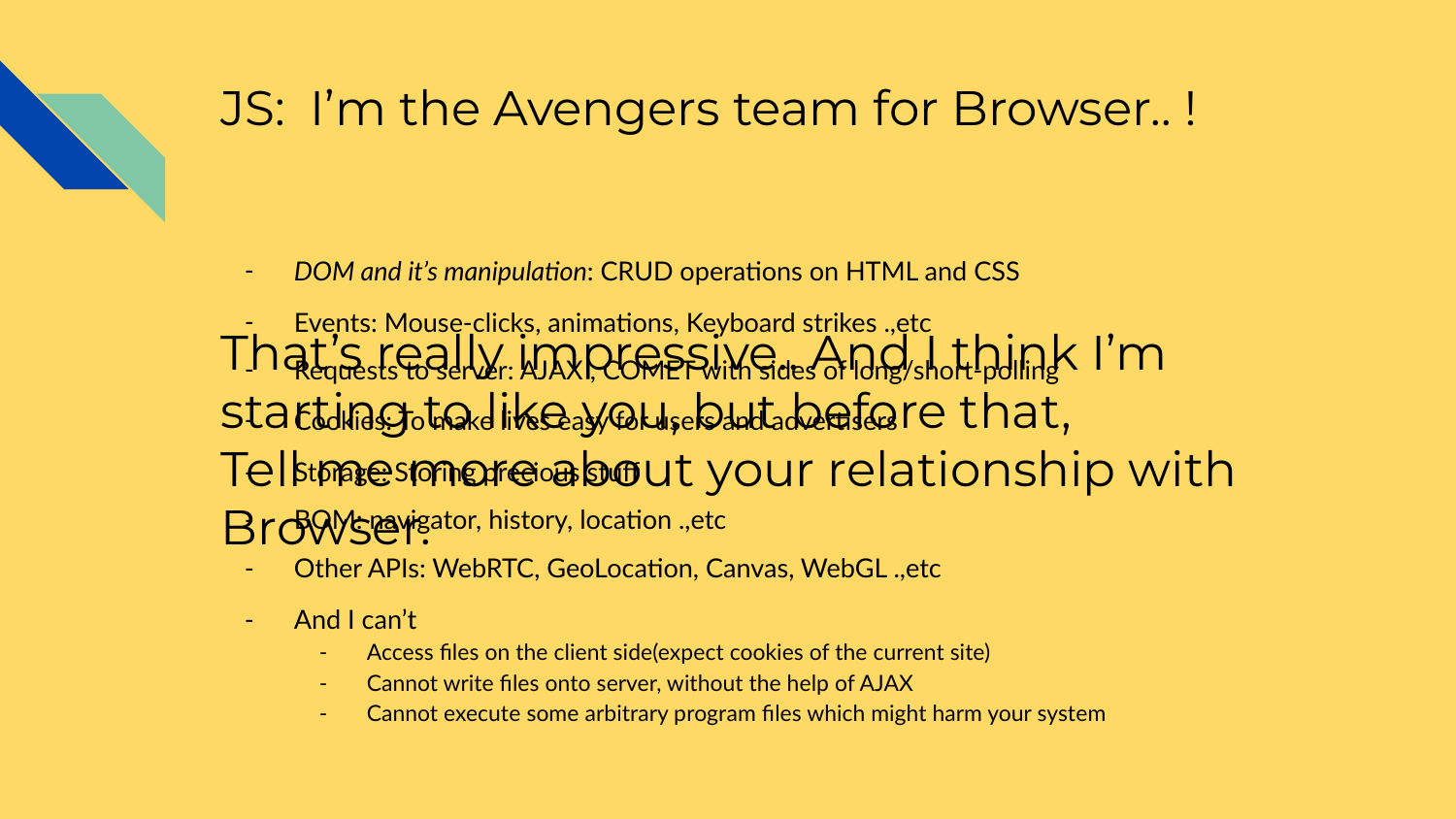

# JS:  I’m the Avengers team for Browser.. !
DOM and it’s manipulation: CRUD operations on HTML and CSS
Events: Mouse-clicks, animations, Keyboard strikes .,etc
That’s really impressive.. And I think I’m starting to like you, but before that,
Tell me more about your relationship with Browser.
Requests to server: AJAX , COMET with sides of long/short-polling
Cookies: To make lives easy for users and advertisers
Storage: Storing precious stuff
BOM: navigator, history, location .,etc
Other APIs: WebRTC, GeoLocation, Canvas, WebGL .,etc
And I can’t
Access files on the client side(expect cookies of the current site)
Cannot write files onto server, without the help of AJAX
Cannot execute some arbitrary program files which might harm your system